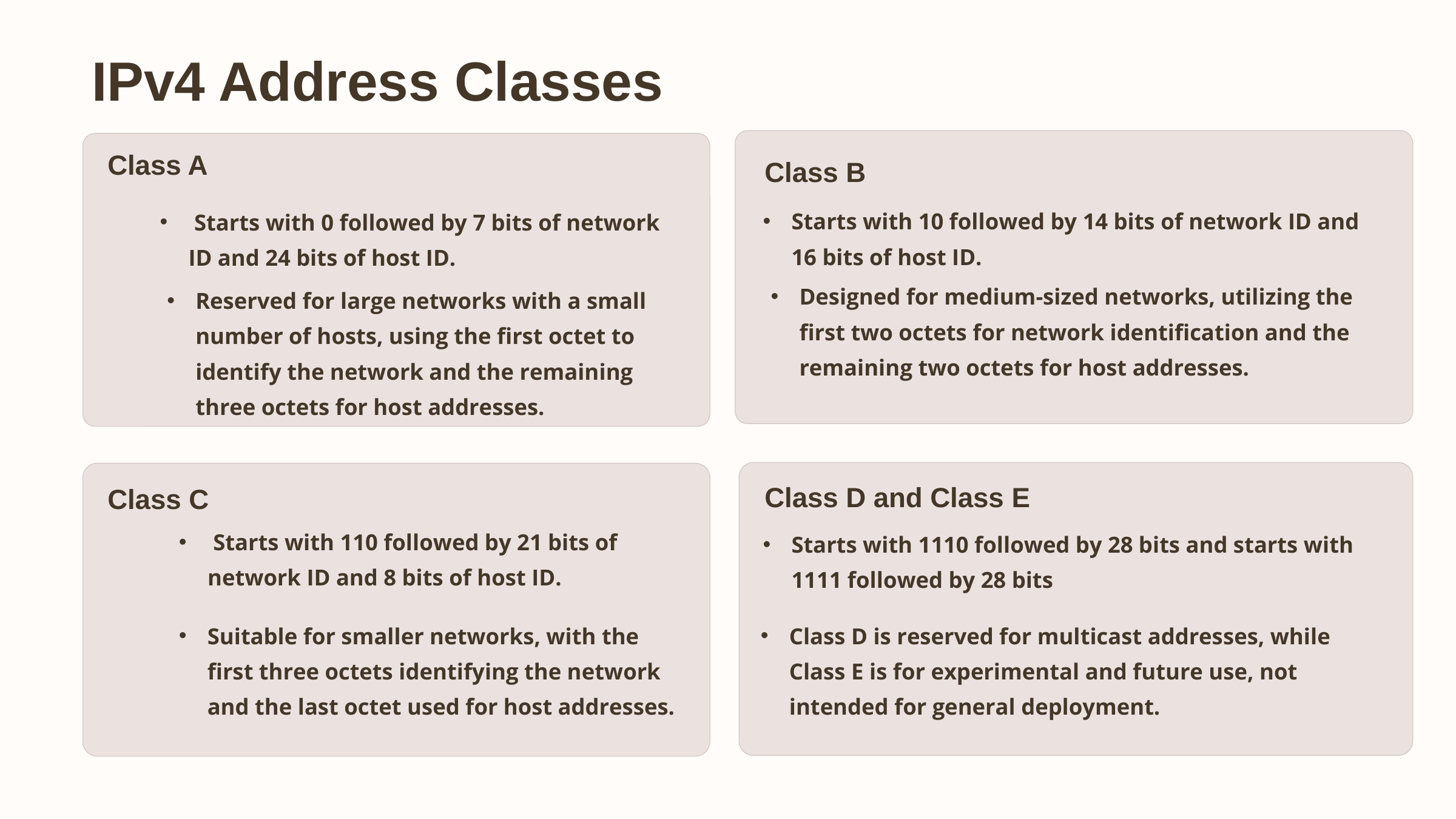

IPv4 Address Classes

Class A
Class B
Starts with 10 followed by 14 bits of network ID and 16 bits of host ID.

 Starts with 0 followed by 7 bits of network ID and 24 bits of host ID.

Designed for medium-sized networks, utilizing the first two octets for network identification and the remaining two octets for host addresses.
Reserved for large networks with a small number of hosts, using the first octet to identify the network and the remaining three octets for host addresses.

Class D and Class E
Class C
 Starts with 110 followed by 21 bits of network ID and 8 bits of host ID.

Starts with 1110 followed by 28 bits and starts with 1111 followed by 28 bits
Class D is reserved for multicast addresses, while Class E is for experimental and future use, not intended for general deployment.
Suitable for smaller networks, with the first three octets identifying the network and the last octet used for host addresses.